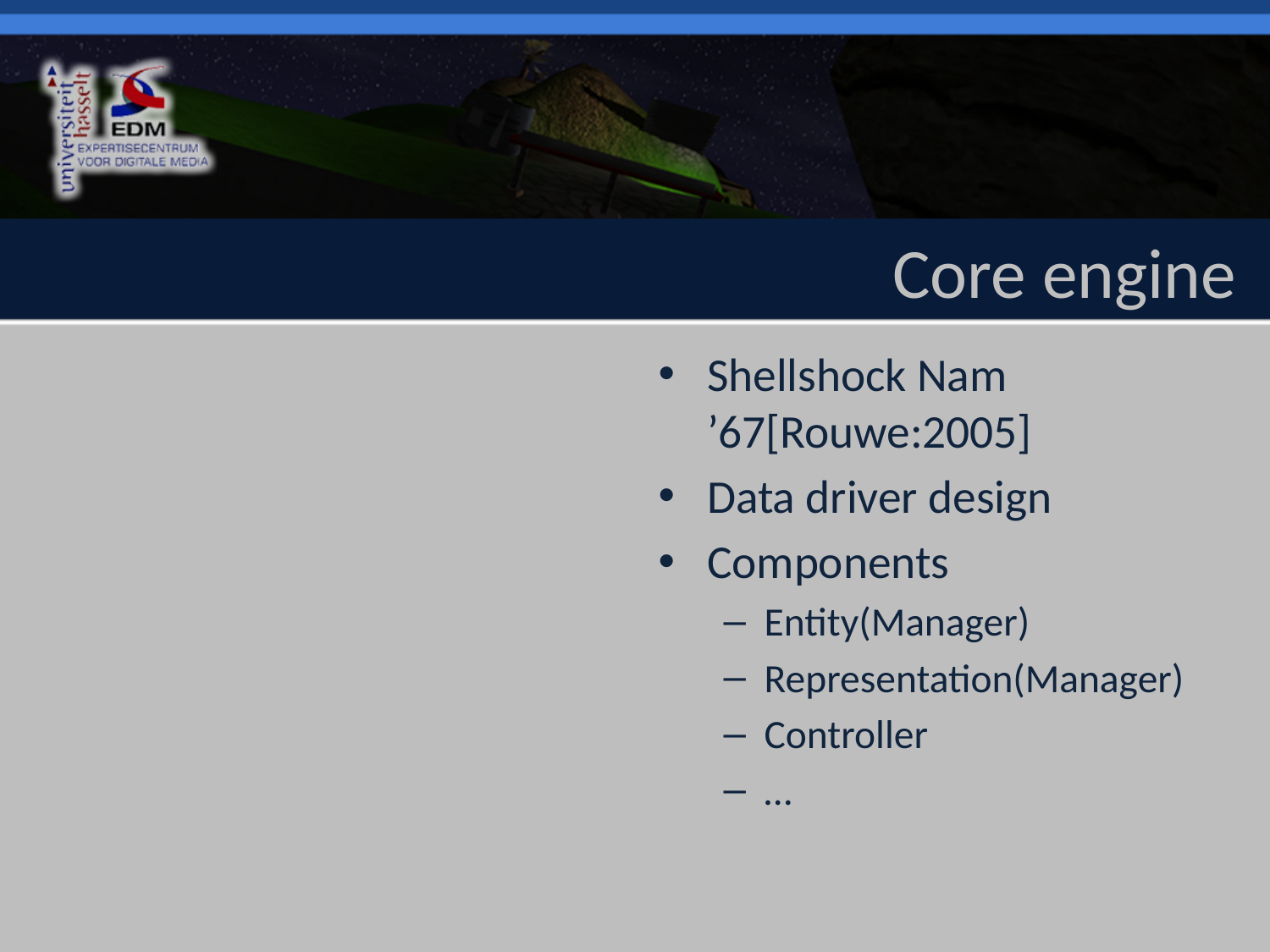

# Core engine

Shellshock Nam ’67[Rouwe:2005]
Data driver design
Components
Entity(Manager)
Representation(Manager)
Controller
…